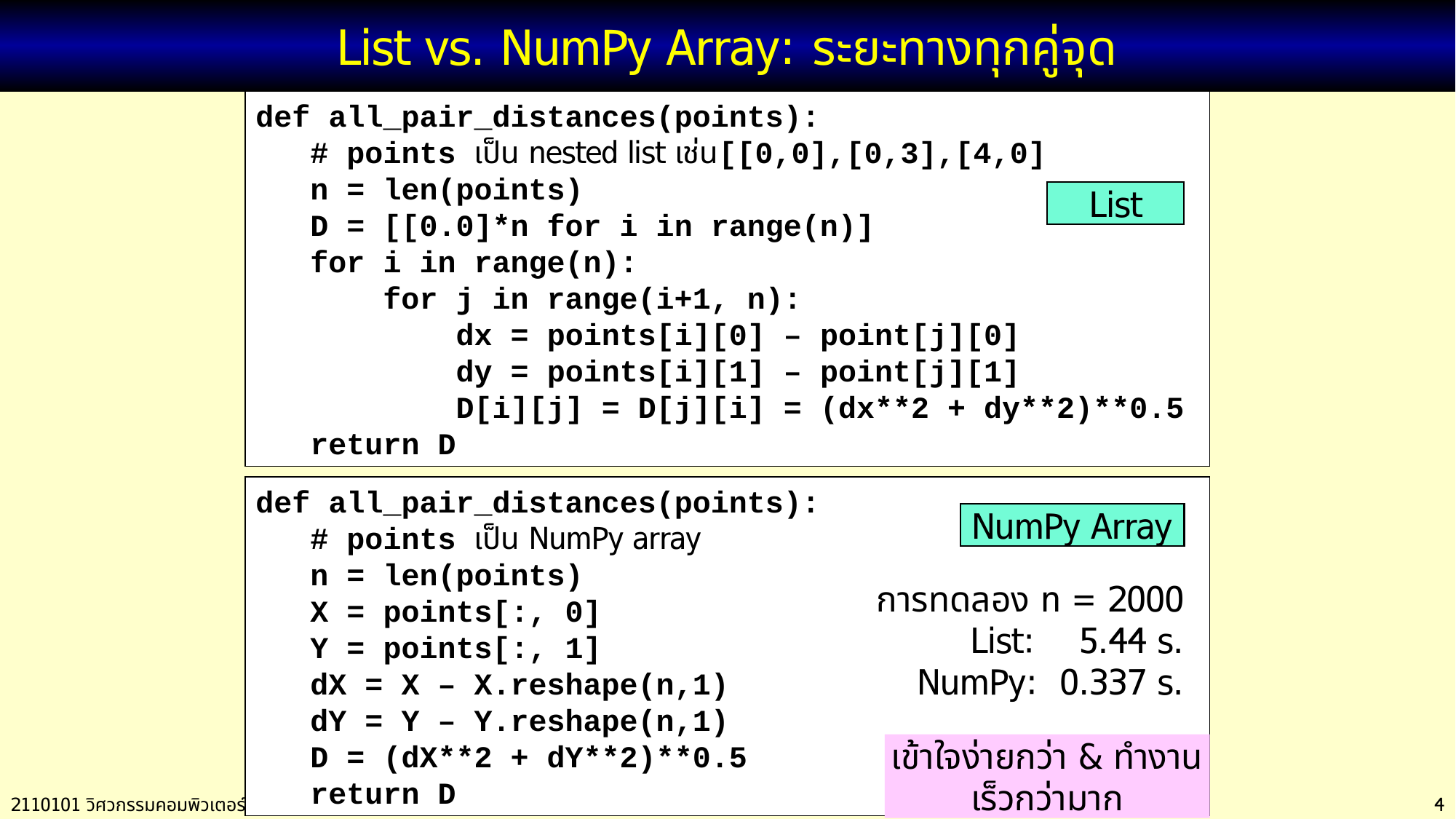

# List vs. NumPy Array: ระยะทางทุกคู่จุด
def all_pair_distances(points):
   # points เป็น nested list เช่น[[0,0],[0,3],[4,0]
   n = len(points)
   D = [[0.0]*n for i in range(n)]
   for i in range(n):
       for j in range(i+1, n):
           dx = points[i][0] – point[j][0]
           dy = points[i][1] – point[j][1]
           D[i][j] = D[j][i] = (dx**2 + dy**2)**0.5
   return D
List
def all_pair_distances(points):
   # points เป็น NumPy array
   n = len(points)
   X = points[:, 0]
   Y = points[:, 1]
   dX = X – X.reshape(n,1)
   dY = Y – Y.reshape(n,1)
   D = (dX**2 + dY**2)**0.5
   return D
NumPy Array
การทดลอง n = 2000
List:    5.44 s.
NumPy:  0.337 s.
เข้าใจง่ายกว่า & ทำงานเร็วกว่ามาก